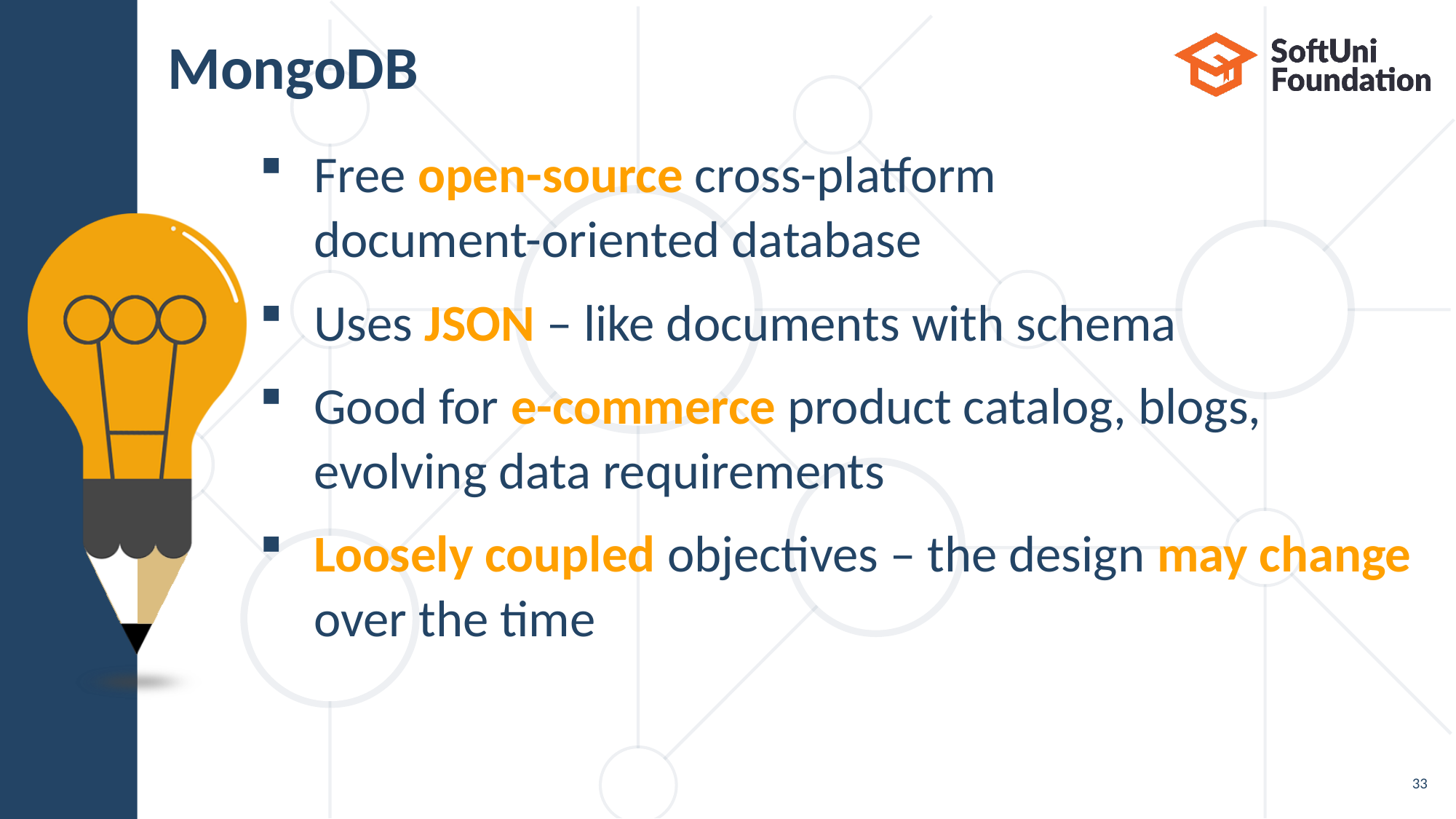

# MongoDB
Free open-source cross-platform
document-oriented database
Uses JSON – like documents with schema
Good for e-commerce product catalog, blogs,
evolving data requirements
Loosely coupled objectives – the design may change
over the time

33